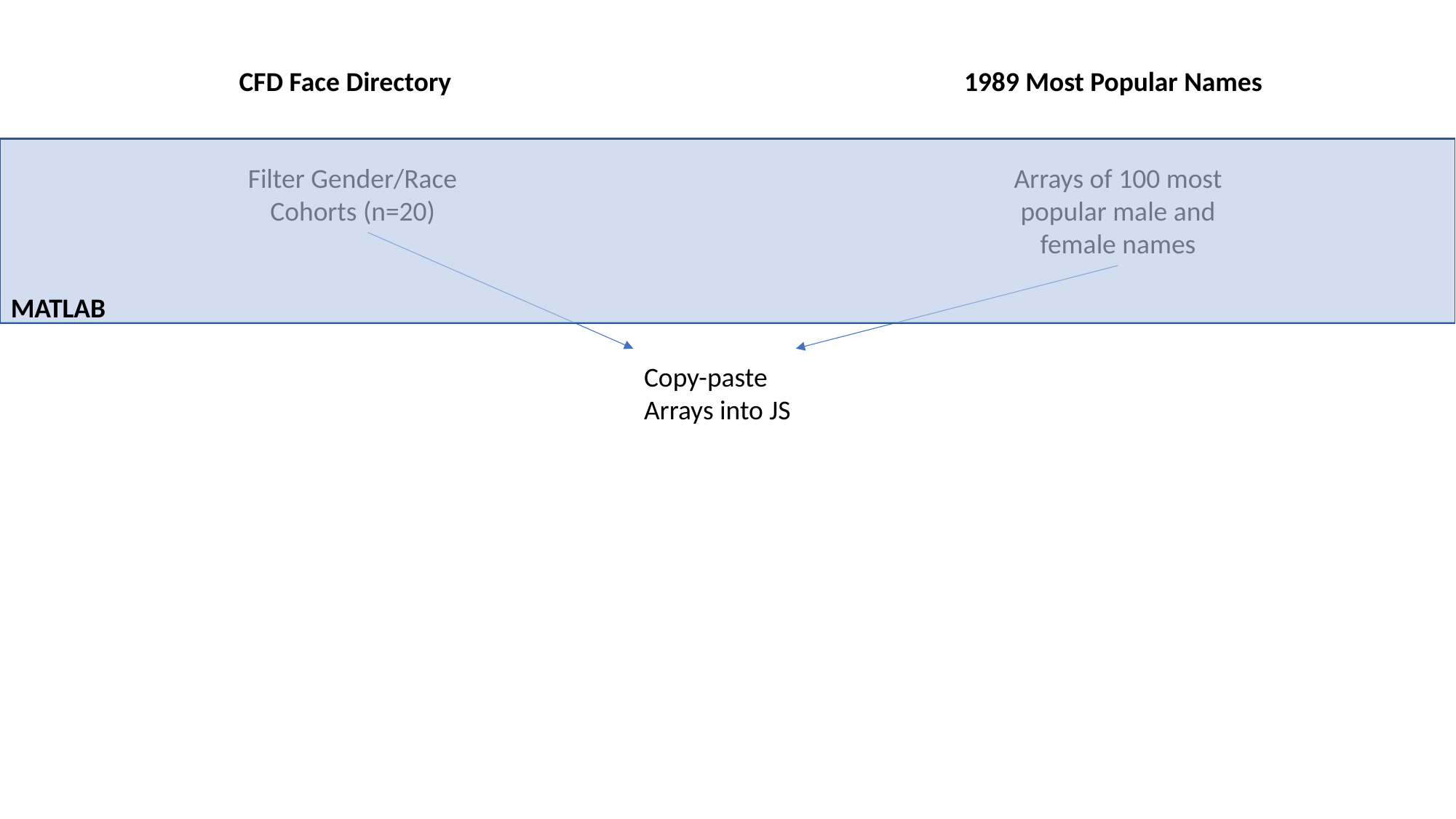

CFD Face Directory
1989 Most Popular Names

Filter Gender/Race Cohorts (n=20)
Arrays of 100 most popular male and female names
MATLAB
Copy-paste Arrays into JS